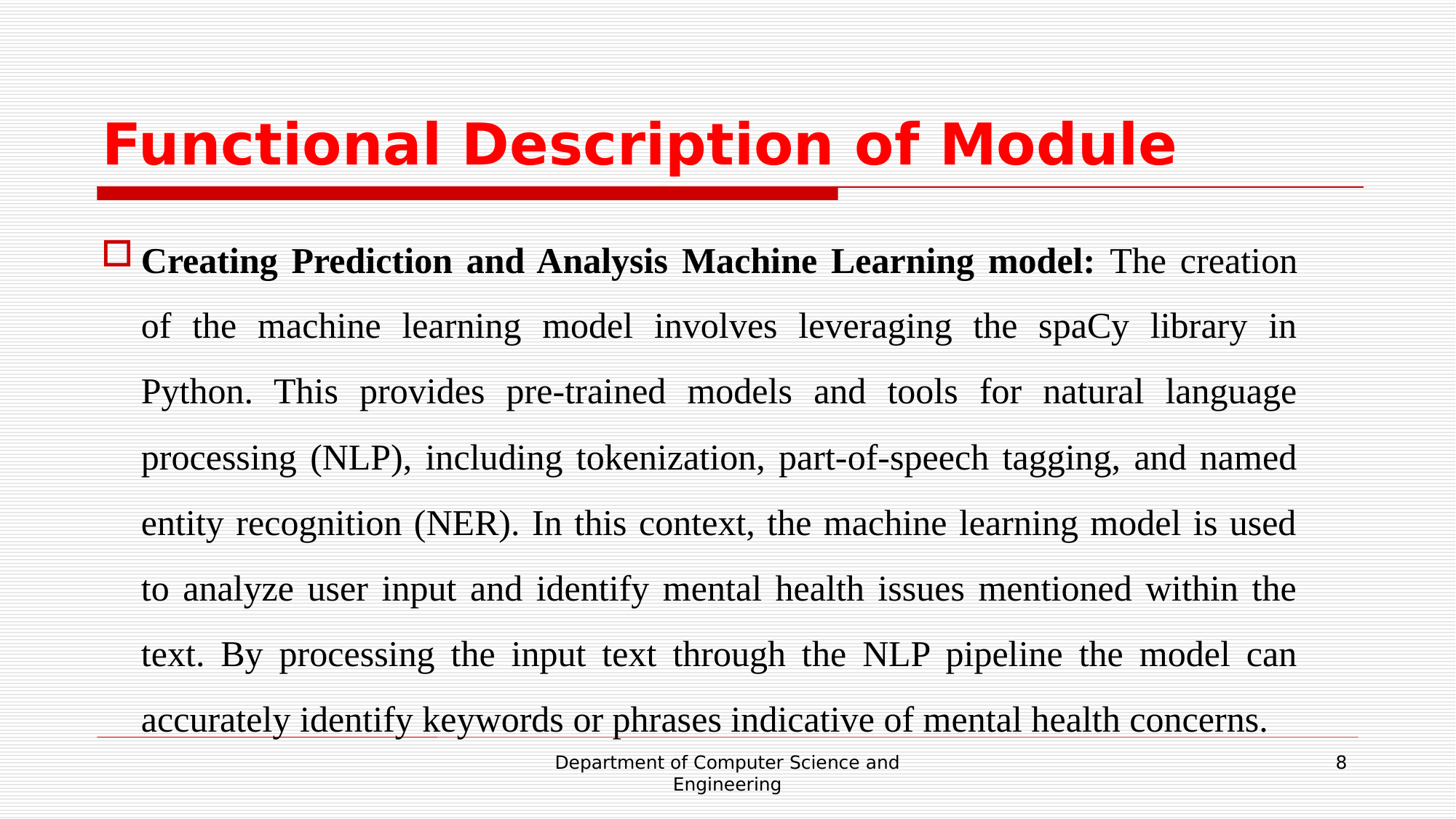

# Functional Description of Module
Creating Prediction and Analysis Machine Learning model: The creation of the machine learning model involves leveraging the spaCy library in Python. This provides pre-trained models and tools for natural language processing (NLP), including tokenization, part-of-speech tagging, and named entity recognition (NER). In this context, the machine learning model is used to analyze user input and identify mental health issues mentioned within the text. By processing the input text through the NLP pipeline the model can accurately identify keywords or phrases indicative of mental health concerns.

Department of Computer Science and Engineering
8